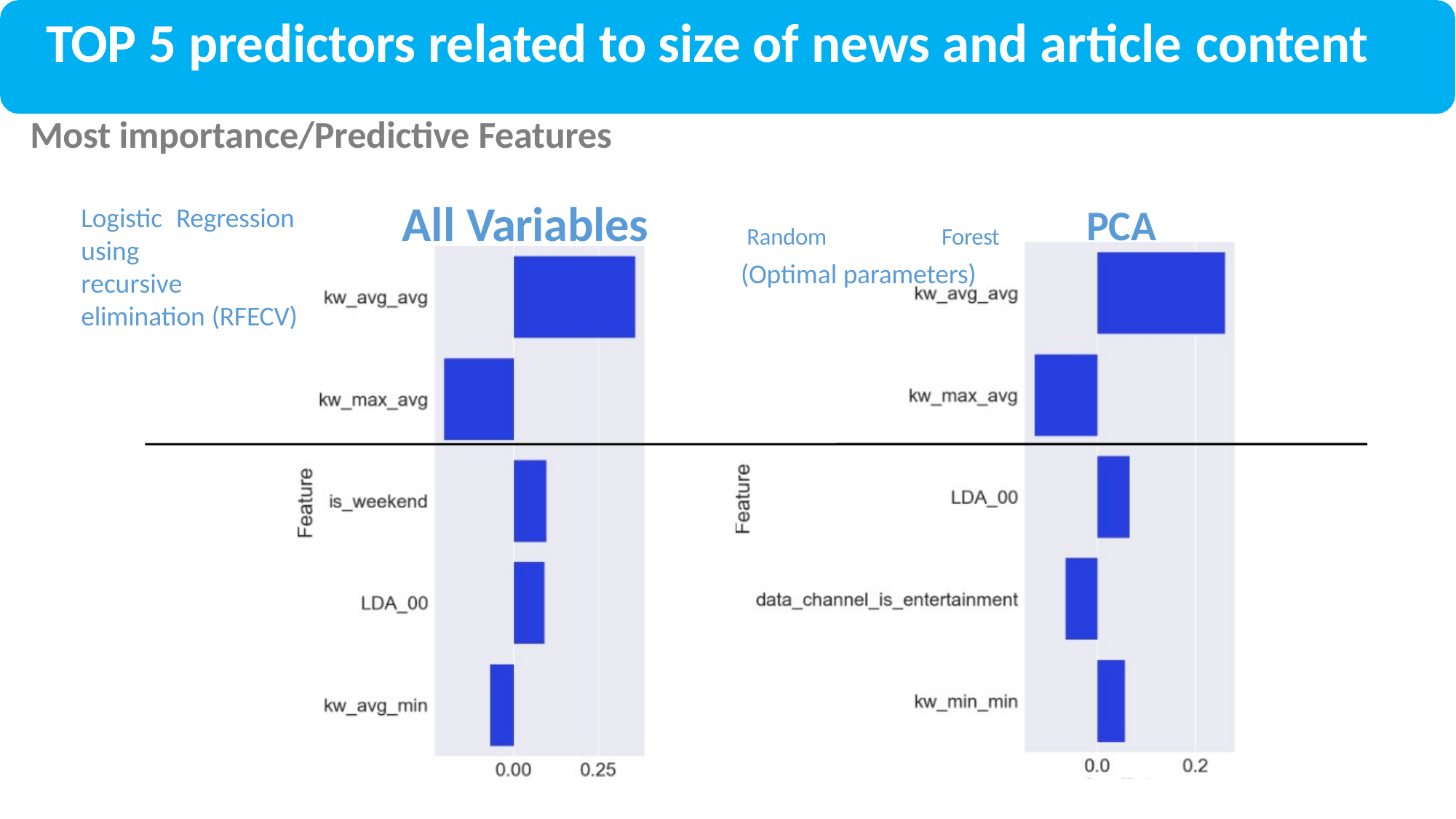

# TOP 5 predictors related to size of news and article content
Most importance/Predictive Features
All Variables	Random	Forest	PCA
(Optimal parameters)
Logistic Regression  using	recursive  elimination (RFECV)